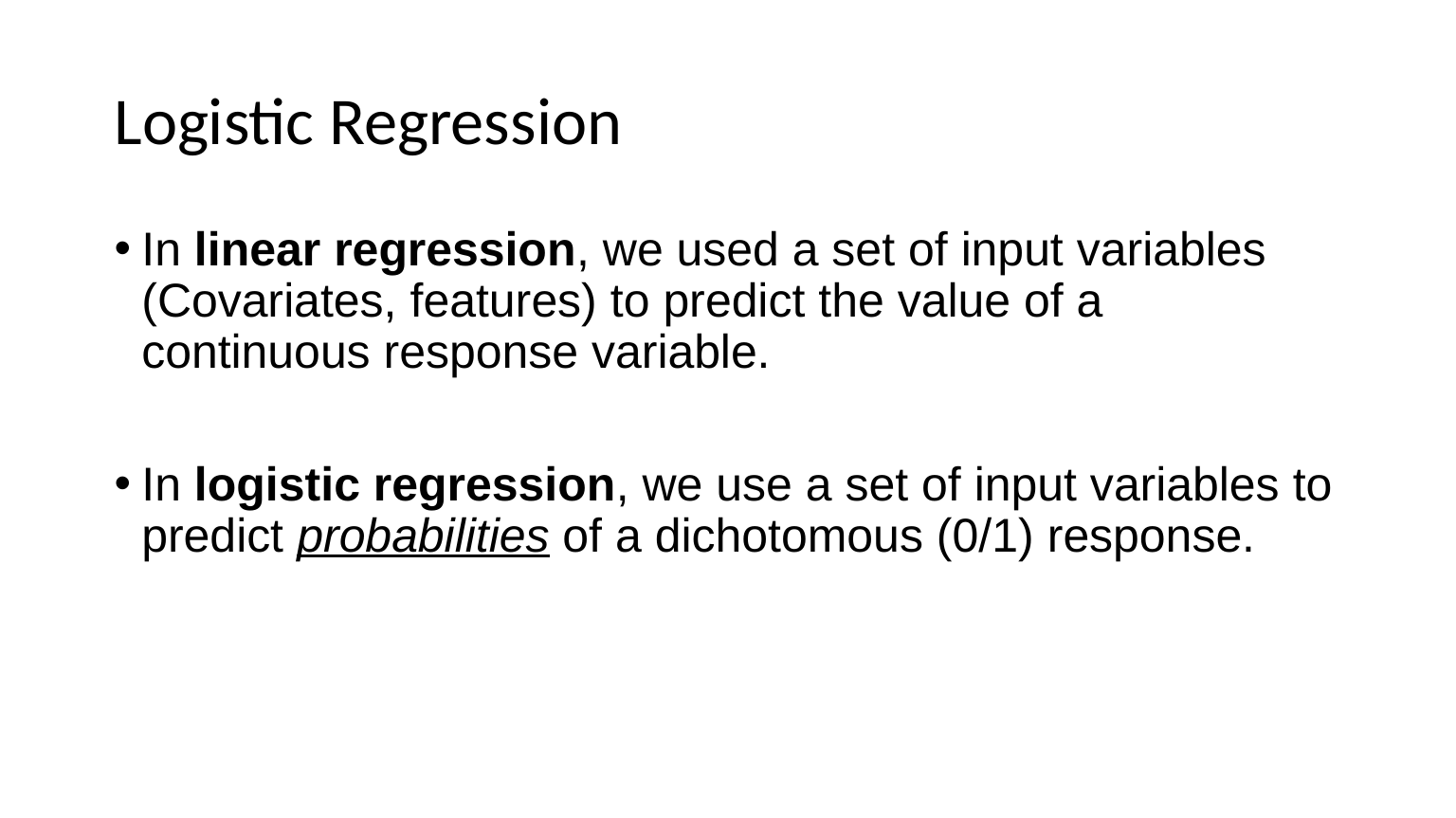

# Logistic Regression
In linear regression, we used a set of input variables (Covariates, features) to predict the value of a continuous response variable.

In logistic regression, we use a set of input variables to predict probabilities of a dichotomous (0/1) response.